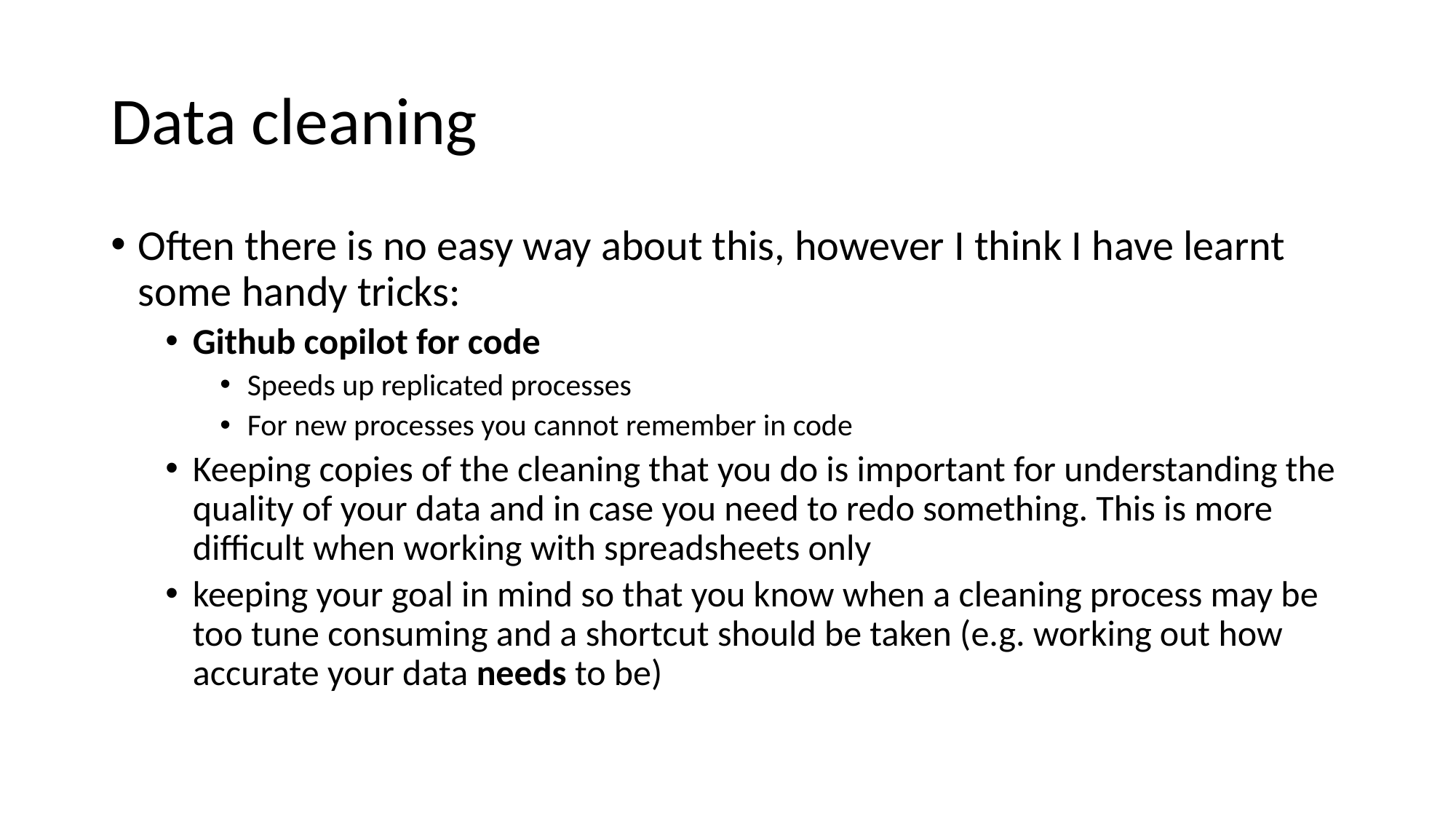

# Data cleaning
Often there is no easy way about this, however I think I have learnt some handy tricks:
Github copilot for code
Speeds up replicated processes
For new processes you cannot remember in code
Keeping copies of the cleaning that you do is important for understanding the quality of your data and in case you need to redo something. This is more difficult when working with spreadsheets only
keeping your goal in mind so that you know when a cleaning process may be too tune consuming and a shortcut should be taken (e.g. working out how accurate your data needs to be)